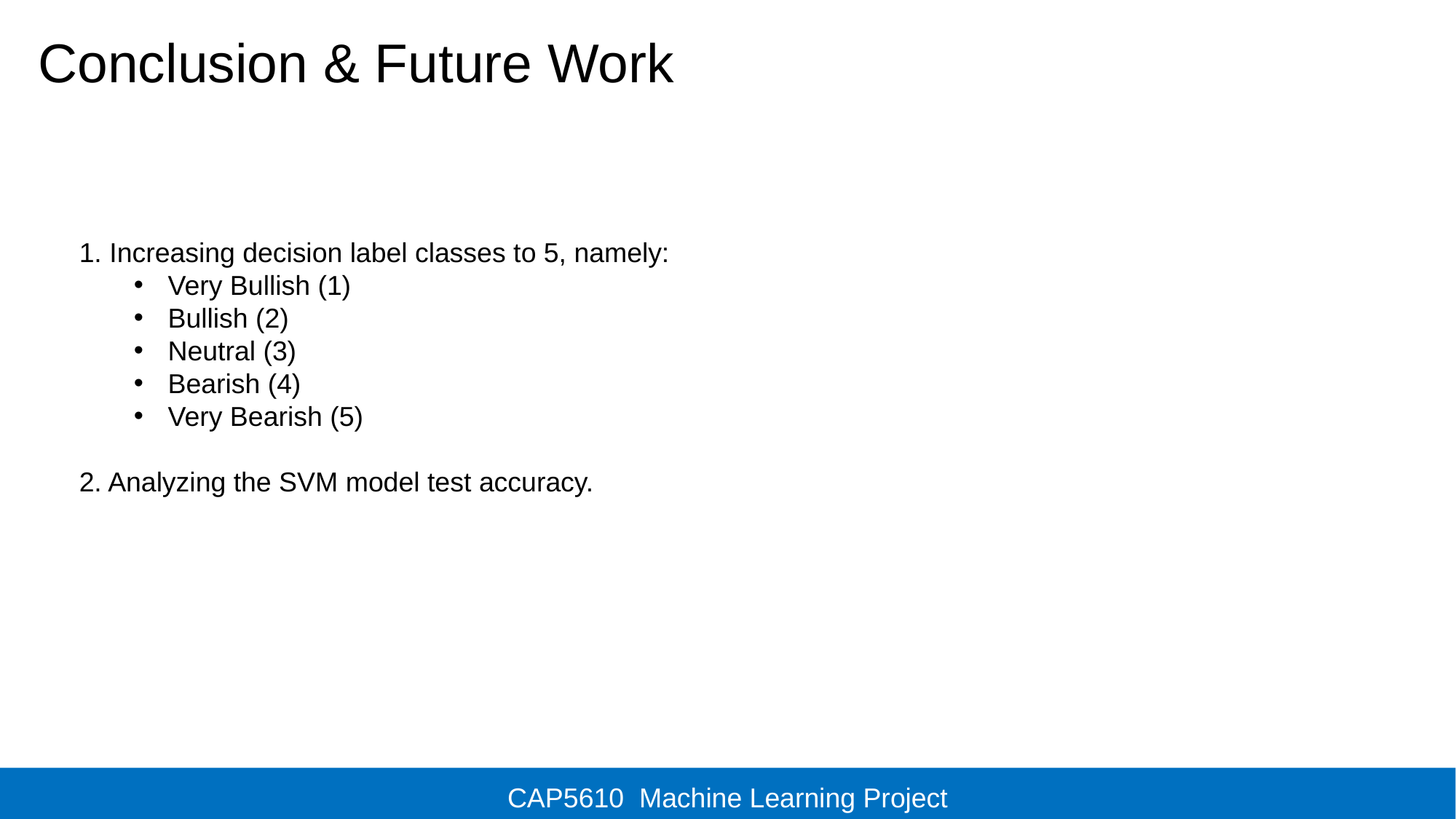

# Conclusion & Future Work
1. Increasing decision label classes to 5, namely:
Very Bullish (1)
Bullish (2)
Neutral (3)
Bearish (4)
Very Bearish (5)

2. Analyzing the SVM model test accuracy.